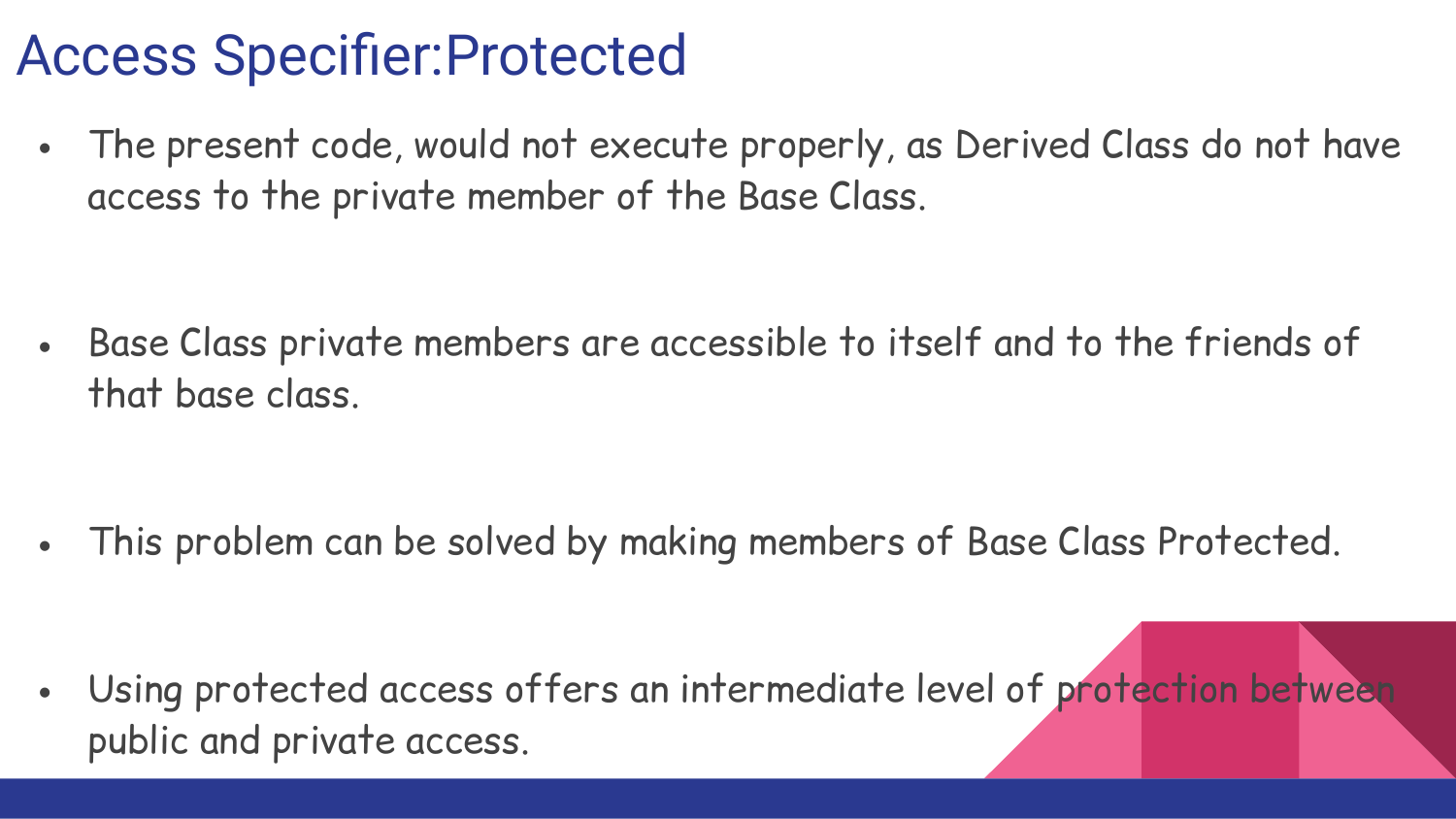

# Access Specifier:Protected
The present code, would not execute properly, as Derived Class do not have access to the private member of the Base Class.

Base Class private members are accessible to itself and to the friends of that base class.

This problem can be solved by making members of Base Class Protected.

Using protected access offers an intermediate level of protection between public and private access.